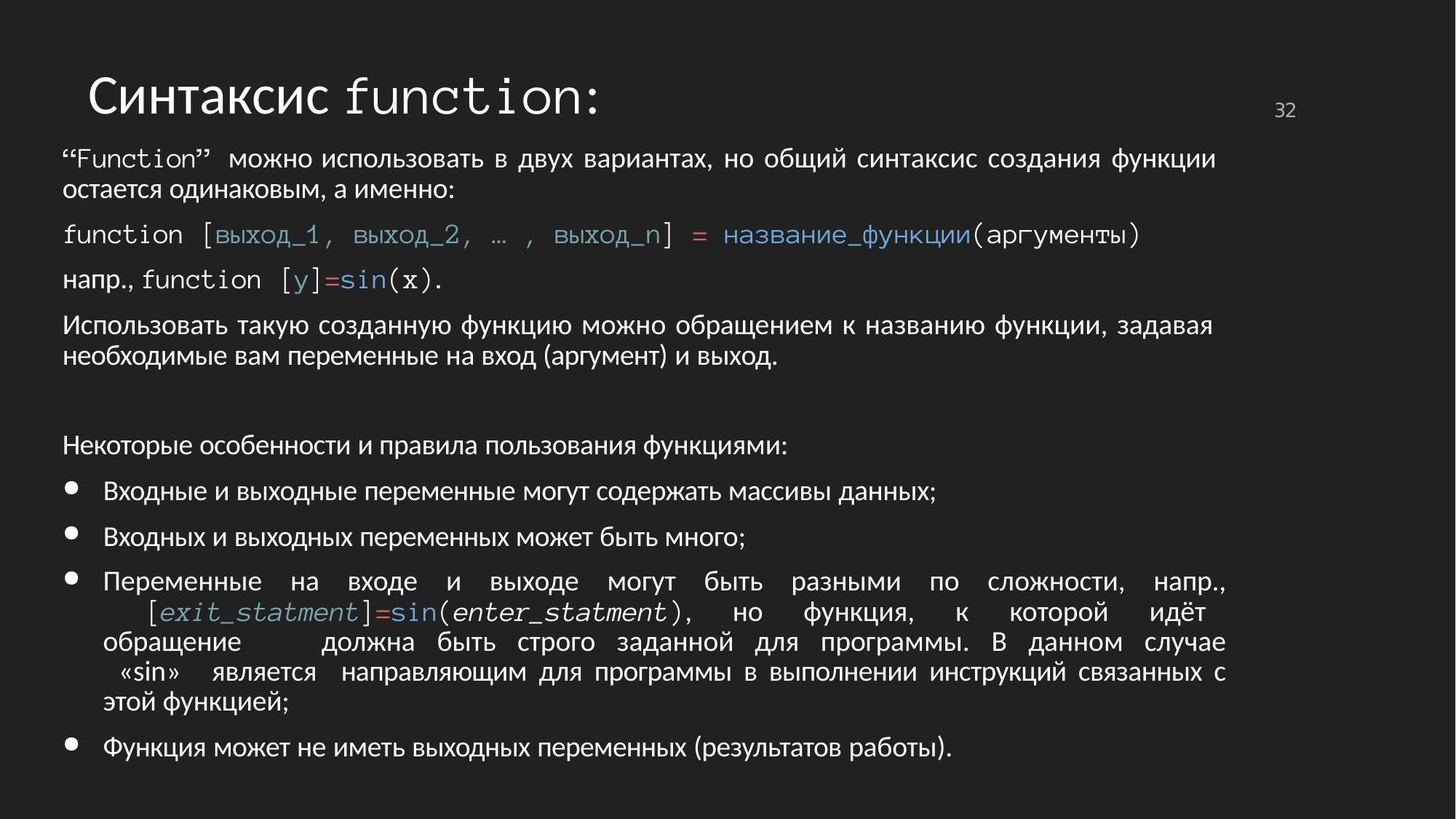

# Синтаксис function:
32
“Function” можно использовать в двух вариантах, но общий синтаксис создания функции остается одинаковым, а именно:
function [выход_1, выход_2, … , выход_n] = название_функции(аргументы)
напр., function [y]=sin(x).
Использовать такую созданную функцию можно обращением к названию функции, задавая необходимые вам переменные на вход (аргумент) и выход.

Некоторые особенности и правила пользования функциями:
Входные и выходные переменные могут содержать массивы данных;
Входных и выходных переменных может быть много;
Переменные  на  входе  и  выходе  могут  быть  разными  по  сложности,  напр., 	[exit_statment]=sin(enter_statment),  но  функция,  к  которой  идёт  обращение 	должна  быть  строго  заданной  для  программы.  В  данном  случае  «sin»  является 	направляющим для программы в выполнении инструкций связанных с этой функцией;
Функция может не иметь выходных переменных (результатов работы).